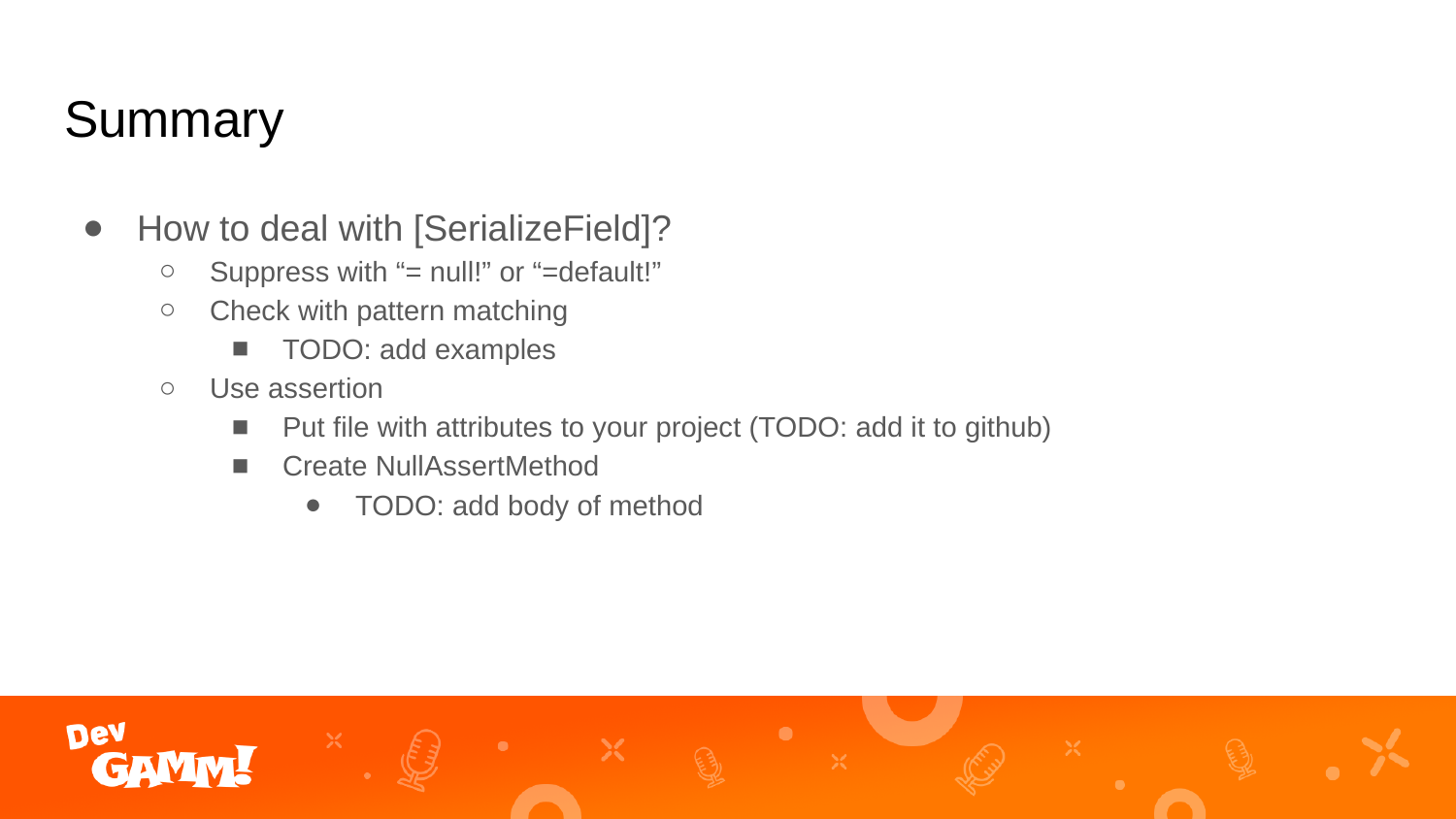

# Summary
How to deal with [SerializeField]?
Suppress with “= null!” or “=default!”
Check with pattern matching
TODO: add examples
Use assertion
Put file with attributes to your project (TODO: add it to github)
Create NullAssertMethod
TODO: add body of method